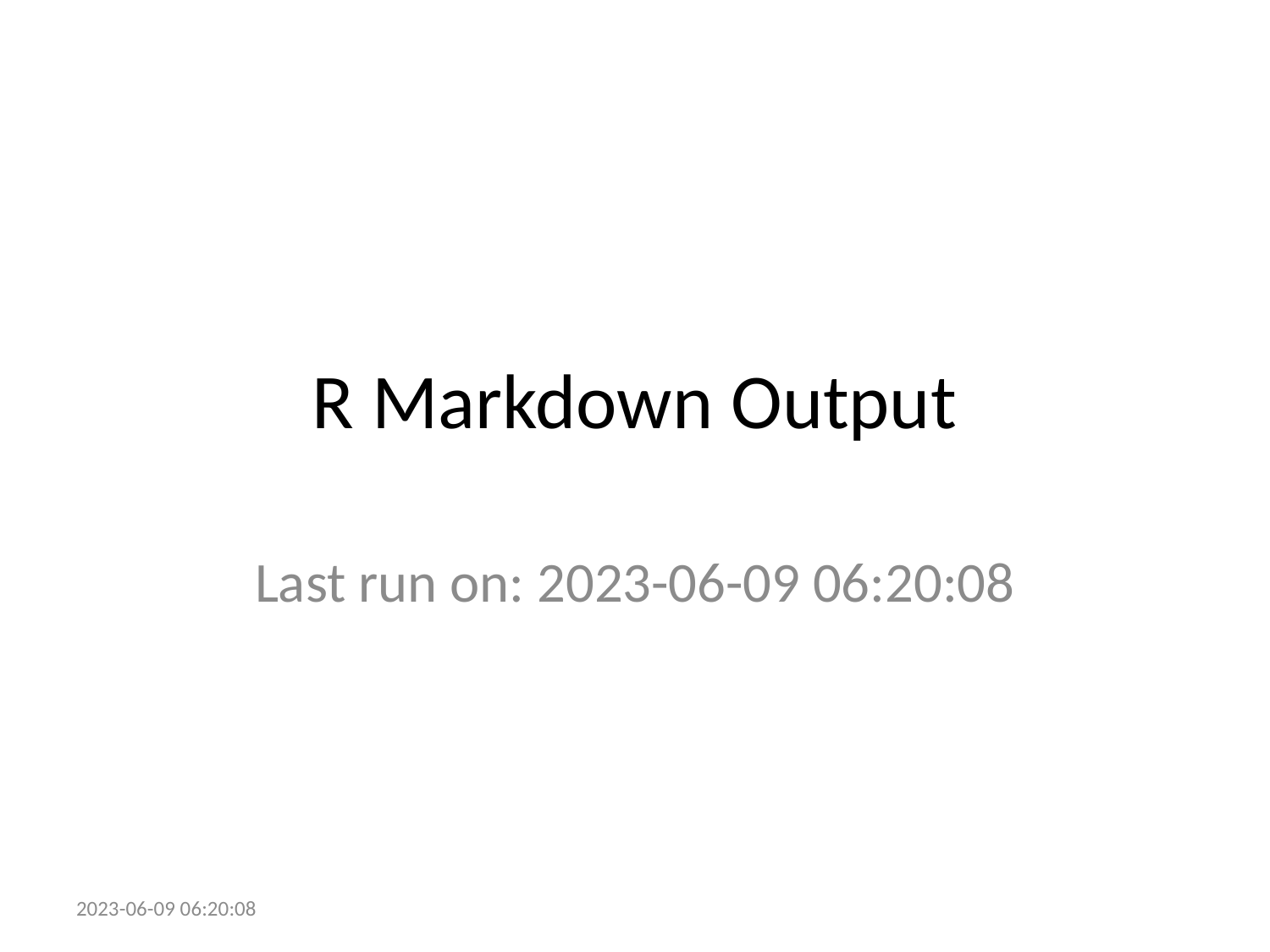

# R Markdown Output
Last run on: 2023-06-09 06:20:08
2023-06-09 06:20:08